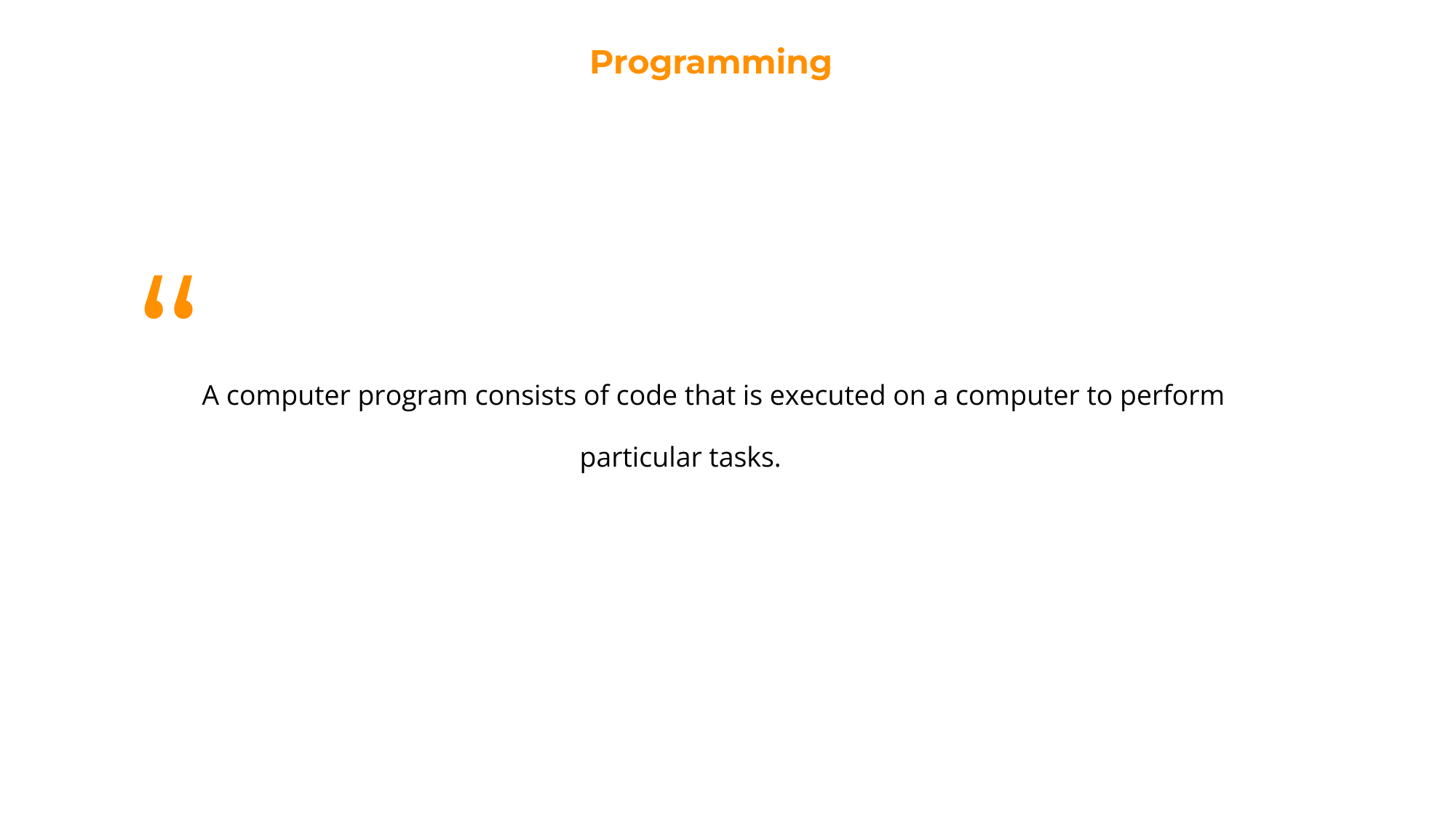

Programming
“A computer program consists of code that is executed on a computer to perform particular tasks.